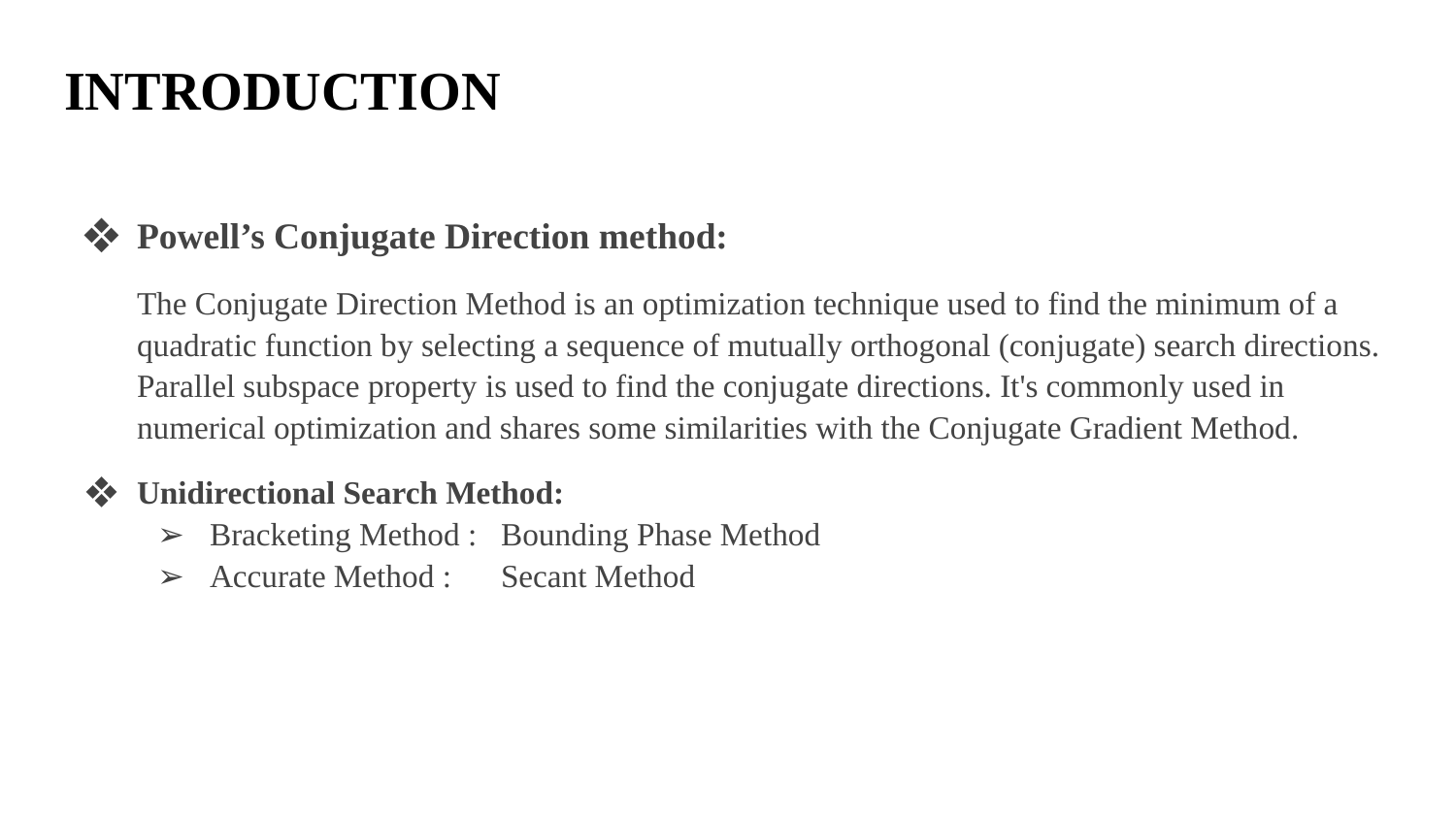

# INTRODUCTION
Powell’s Conjugate Direction method:
The Conjugate Direction Method is an optimization technique used to find the minimum of a quadratic function by selecting a sequence of mutually orthogonal (conjugate) search directions. Parallel subspace property is used to find the conjugate directions. It's commonly used in numerical optimization and shares some similarities with the Conjugate Gradient Method.
Unidirectional Search Method:
Bracketing Method : 	Bounding Phase Method
Accurate Method : 	Secant Method